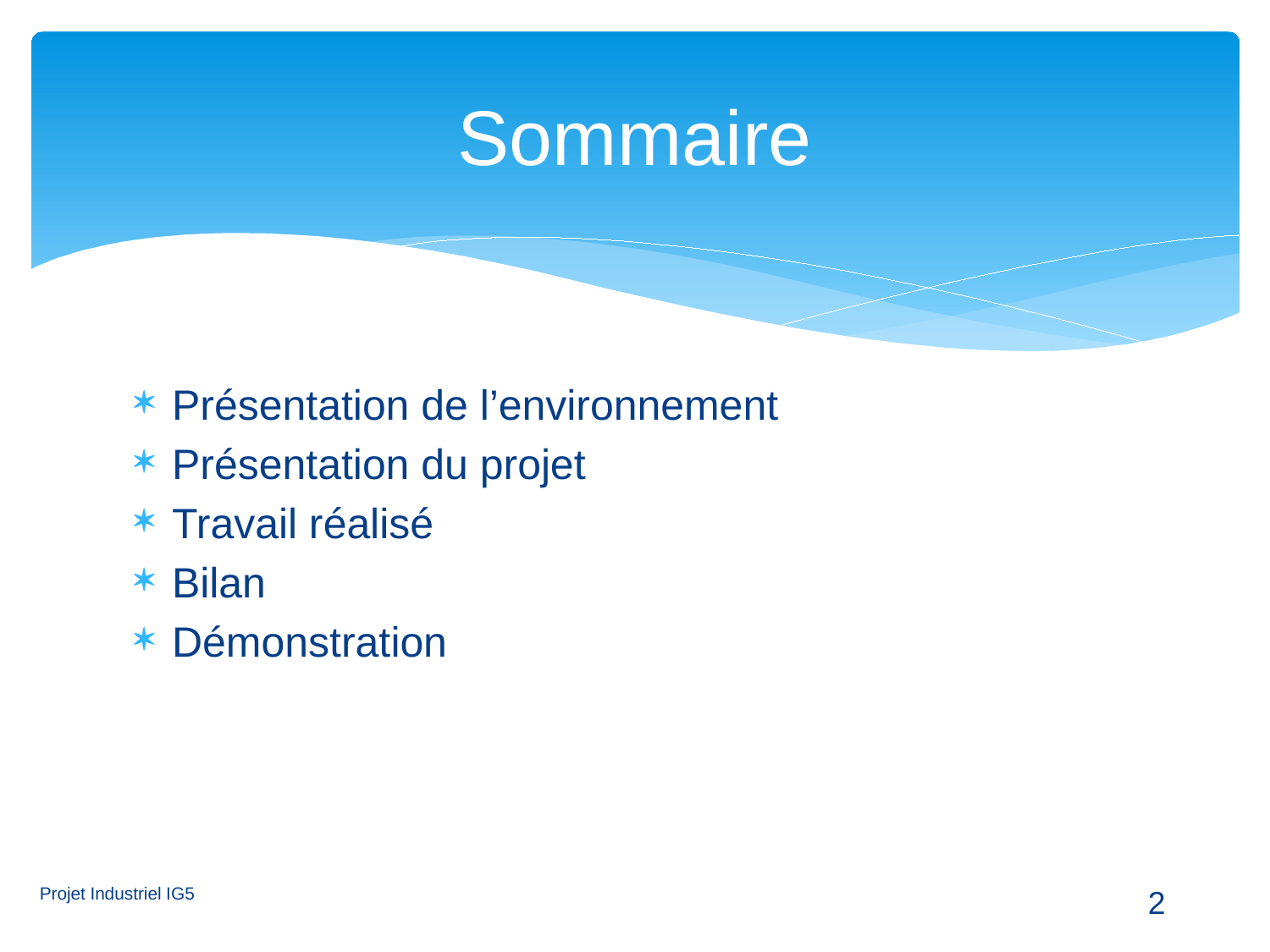

# Sommaire
Présentation de l’environnement
Présentation du projet
Travail réalisé
Bilan
Démonstration

Projet Industriel IG5
2